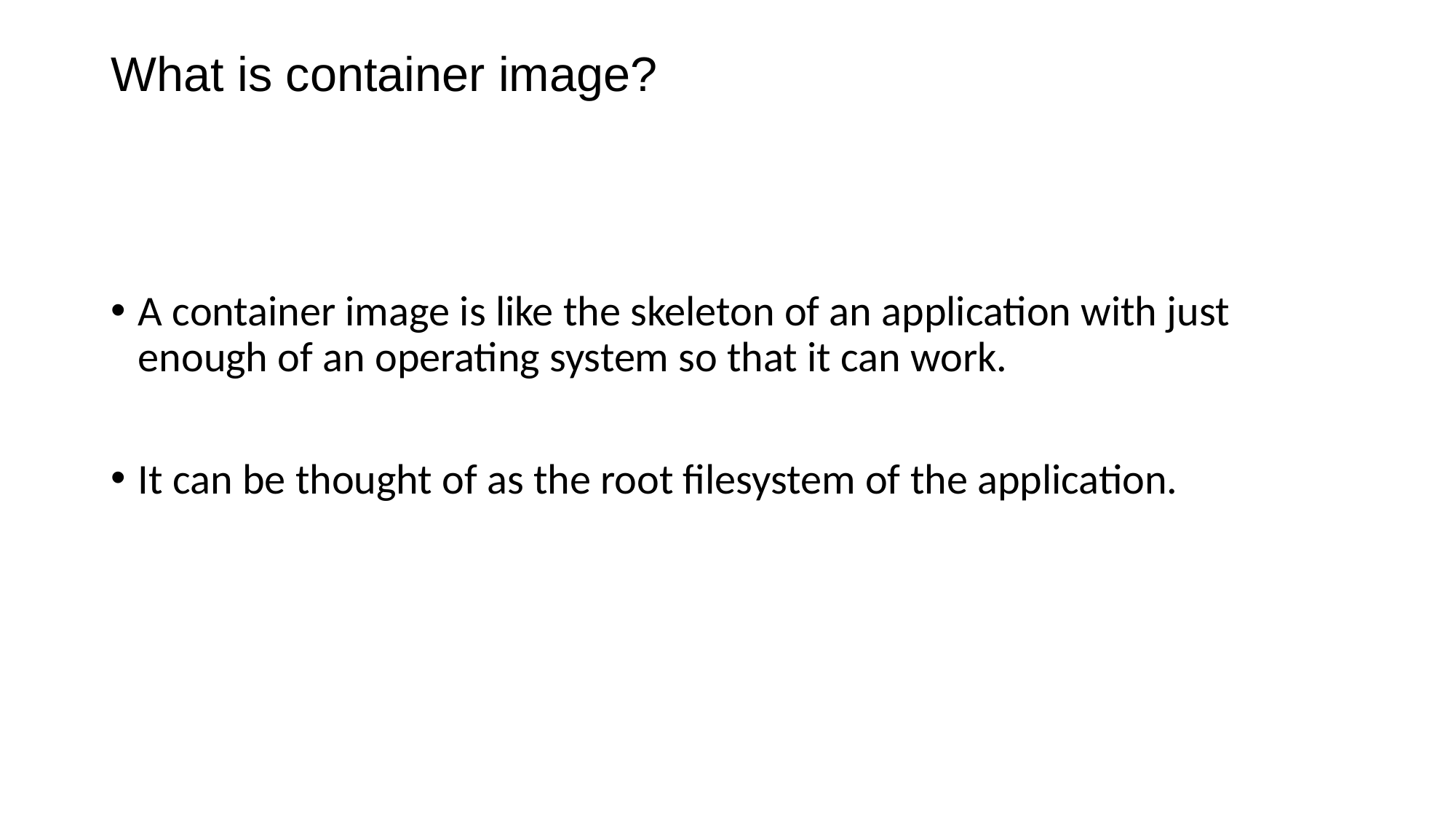

# What is container image?

A container image is like the skeleton of an application with just enough of an operating system so that it can work.

It can be thought of as the root filesystem of the application.